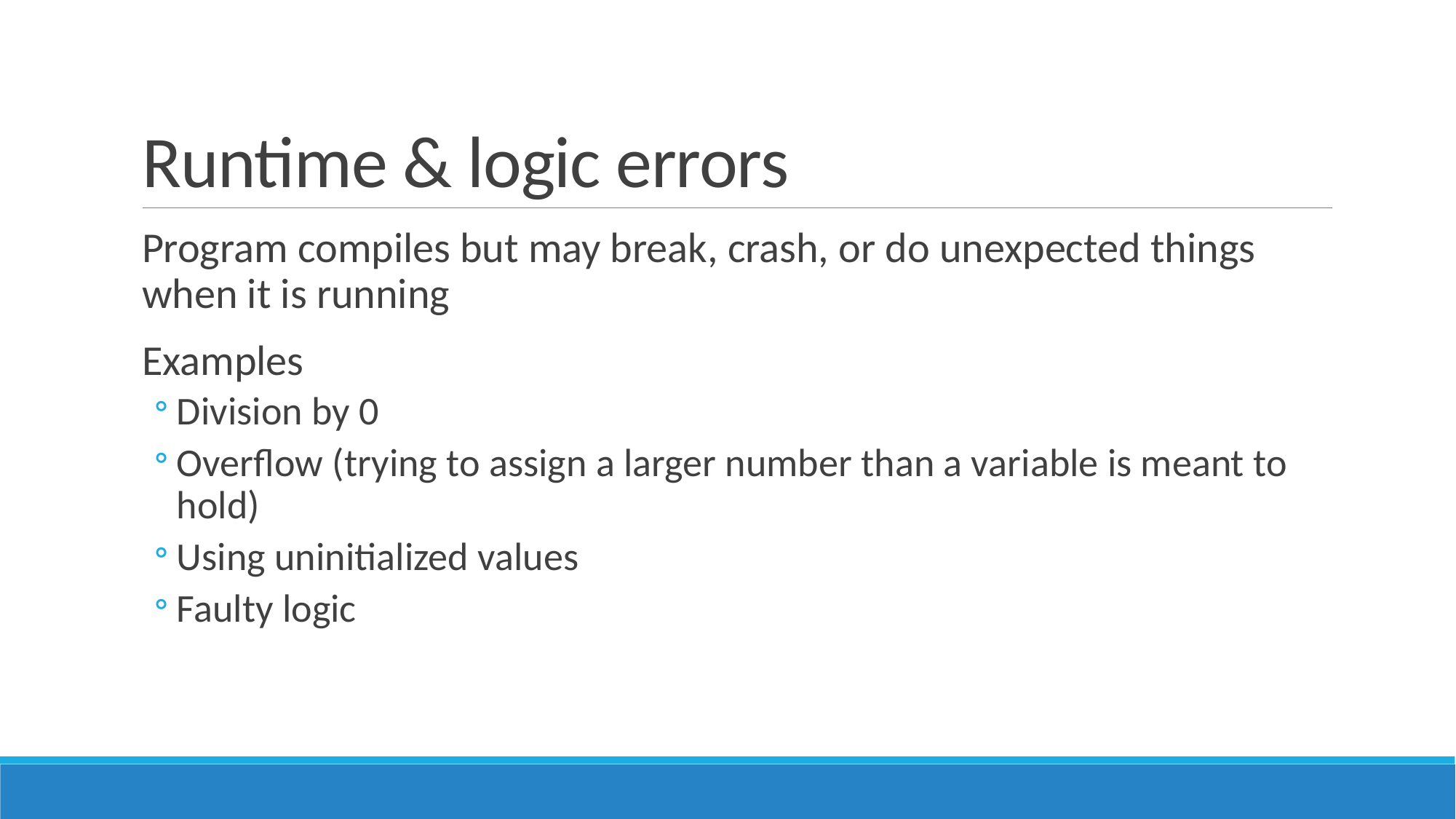

# Runtime & logic errors
Program compiles but may break, crash, or do unexpected things when it is running
Examples
Division by 0
Overflow (trying to assign a larger number than a variable is meant to hold)
Using uninitialized values
Faulty logic